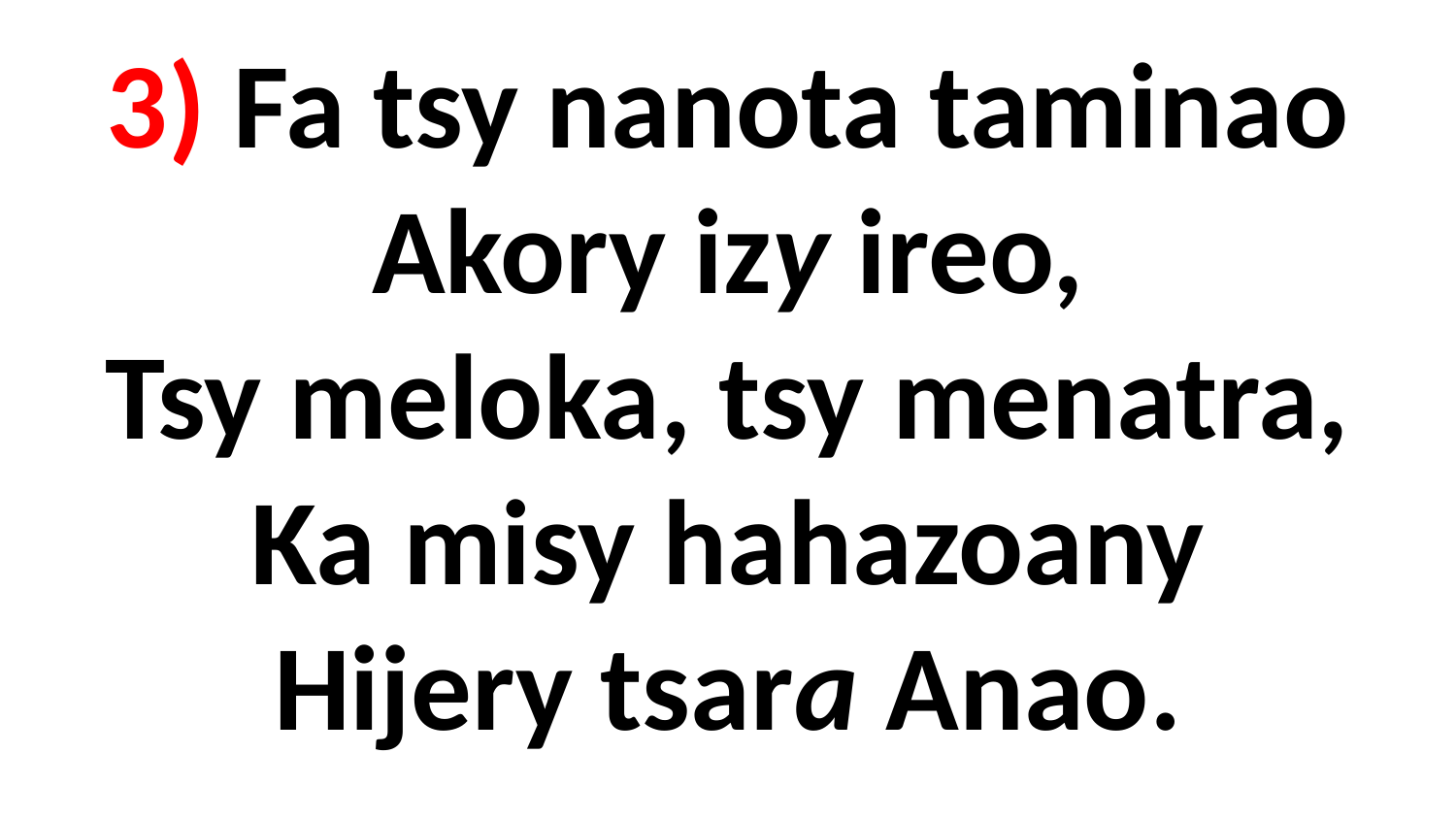

# 3) Fa tsy nanota taminao Akory izy ireo, Tsy meloka, tsy menatra, Ka misy hahazoany Hijery tsara Anao.